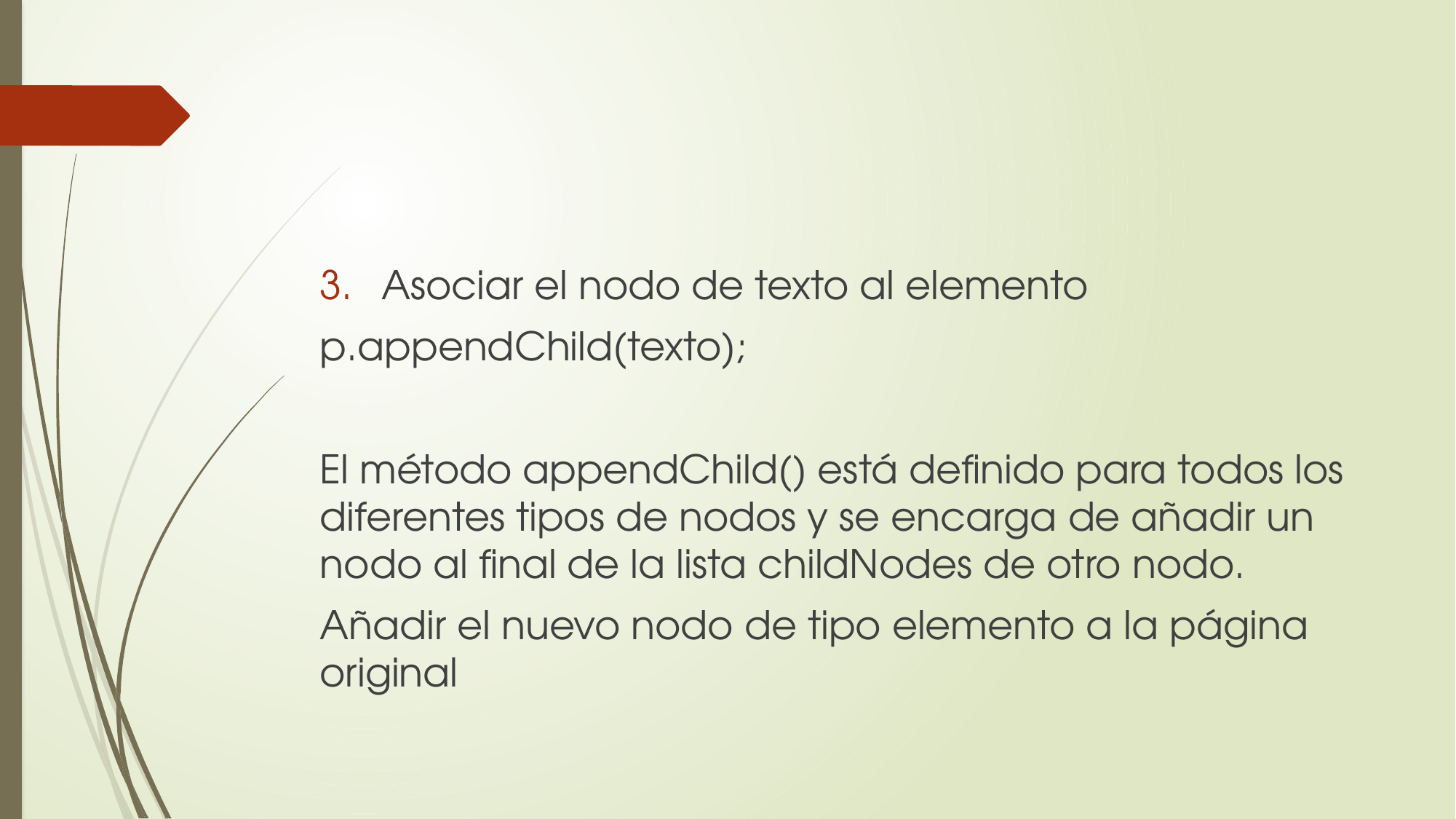

#
Asociar el nodo de texto al elemento
p.appendChild(texto);

El método appendChild() está definido para todos los diferentes tipos de nodos y se encarga de añadir un nodo al final de la lista childNodes de otro nodo.
Añadir el nuevo nodo de tipo elemento a la página original